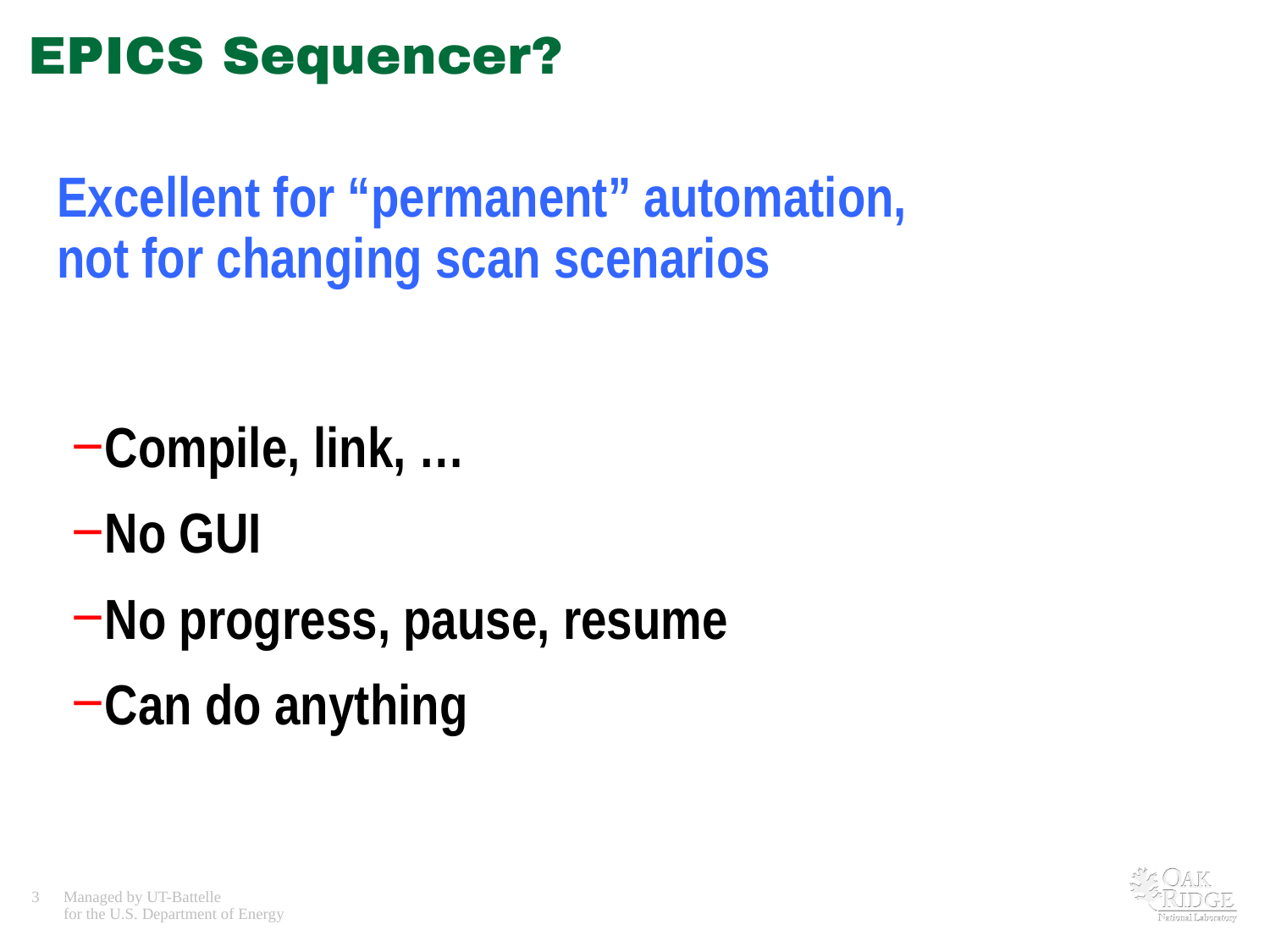

# EPICS Sequencer?
Excellent for “permanent” automation,
not for changing scan scenarios
Compile, link, …
No GUI
No progress, pause, resume
Can do anything